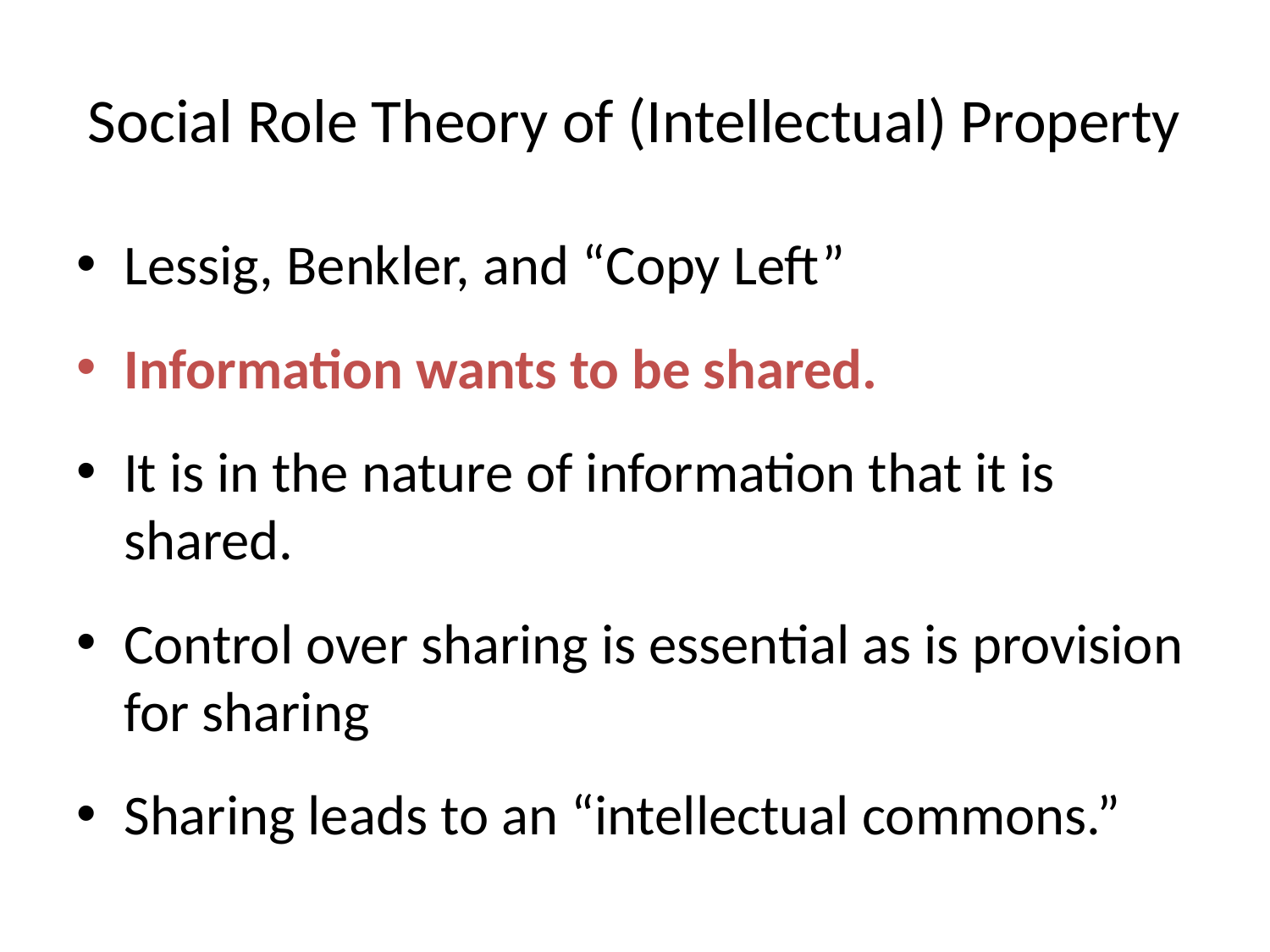

# Social Role Theory of (Intellectual) Property
Lessig, Benkler, and “Copy Left”

Information wants to be shared.

It is in the nature of information that it is shared.

Control over sharing is essential as is provision for sharing

Sharing leads to an “intellectual commons.”